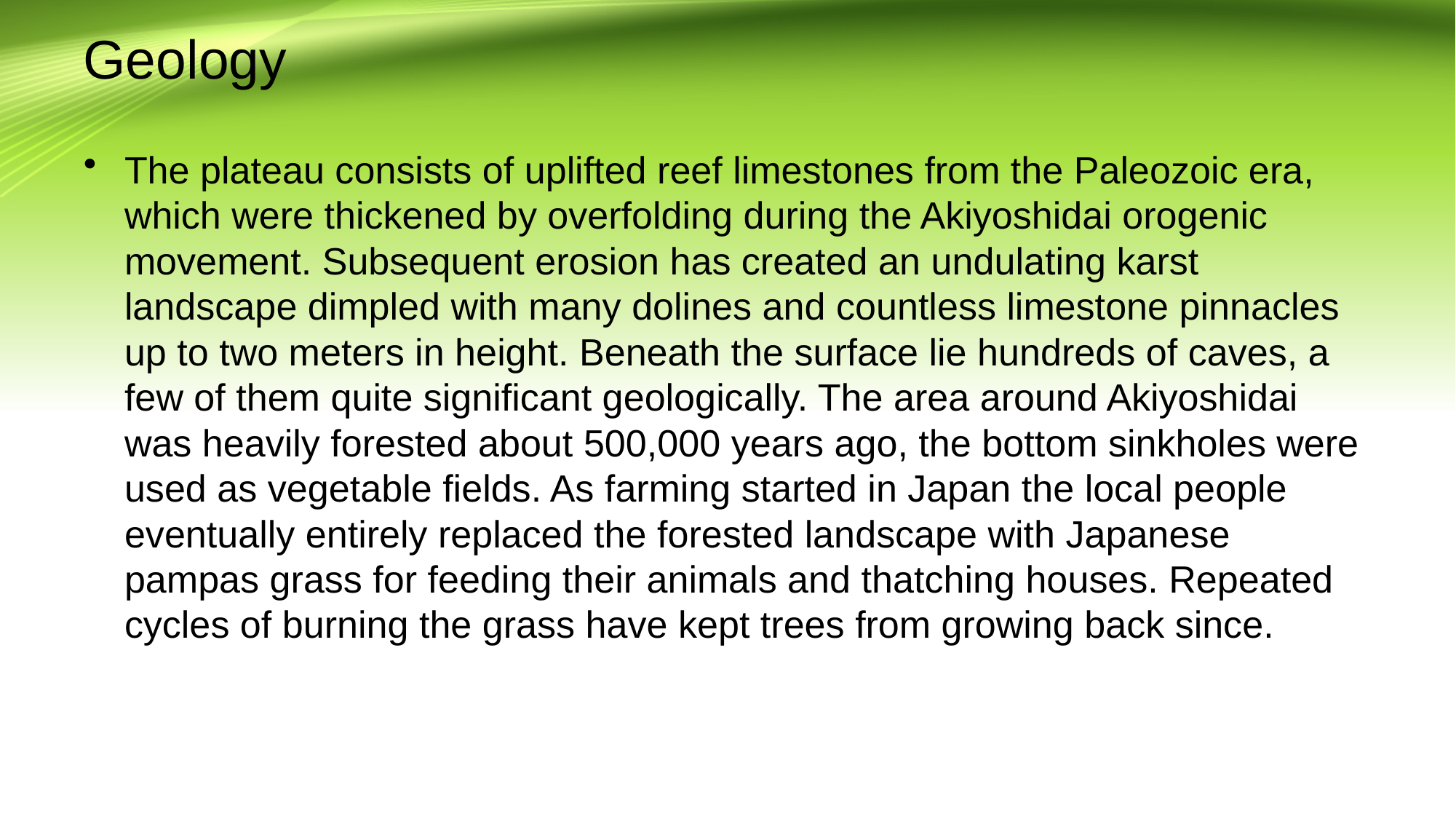

# Geology
The plateau consists of uplifted reef limestones from the Paleozoic era, which were thickened by overfolding during the Akiyoshidai orogenic movement. Subsequent erosion has created an undulating karst landscape dimpled with many dolines and countless limestone pinnacles up to two meters in height. Beneath the surface lie hundreds of caves, a few of them quite significant geologically. The area around Akiyoshidai was heavily forested about 500,000 years ago, the bottom sinkholes were used as vegetable fields. As farming started in Japan the local people eventually entirely replaced the forested landscape with Japanese pampas grass for feeding their animals and thatching houses. Repeated cycles of burning the grass have kept trees from growing back since.